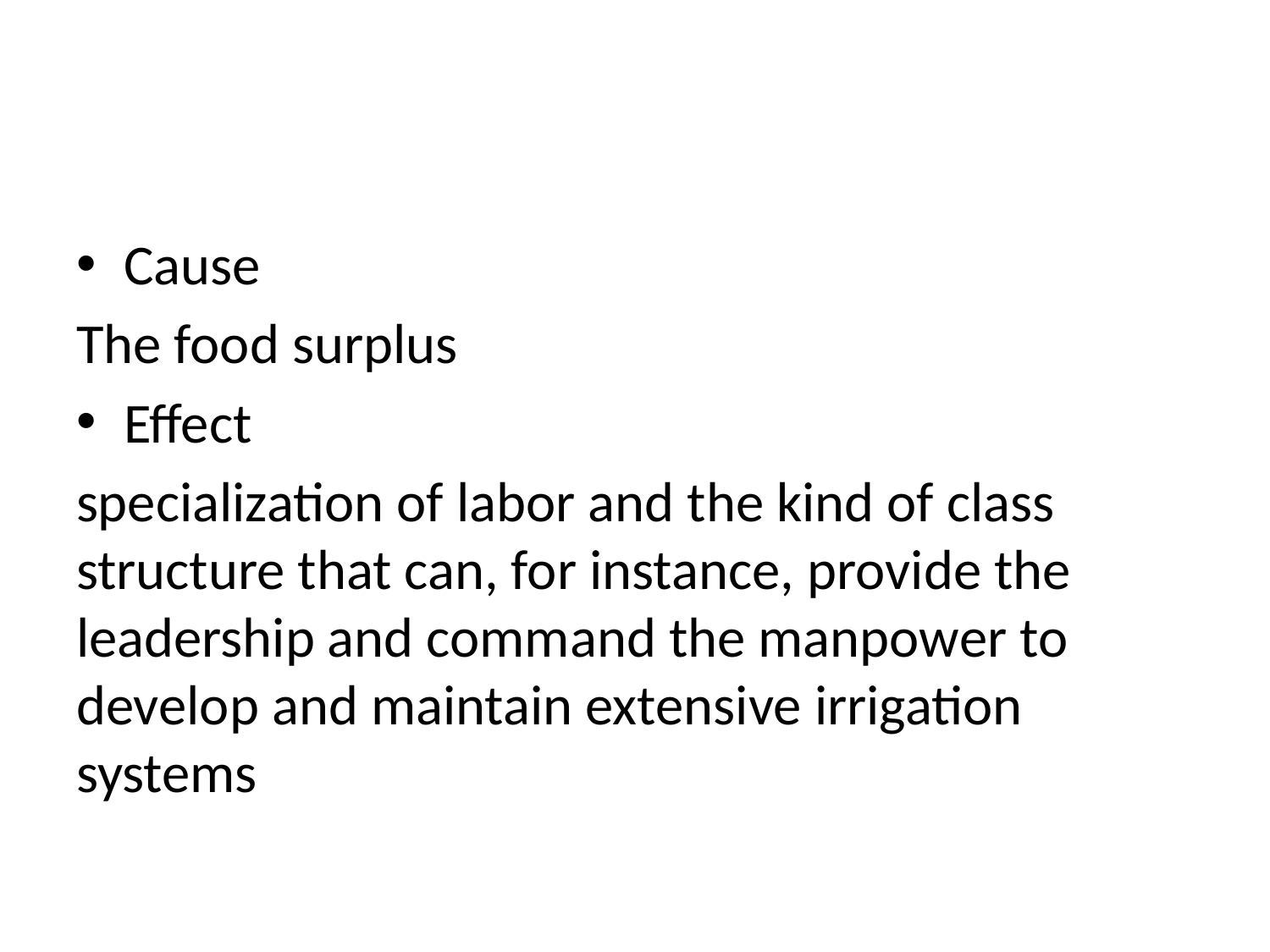

#
Cause
The food surplus
Effect
specialization of labor and the kind of class structure that can, for instance, provide the leadership and command the manpower to develop and maintain extensive irrigation systems